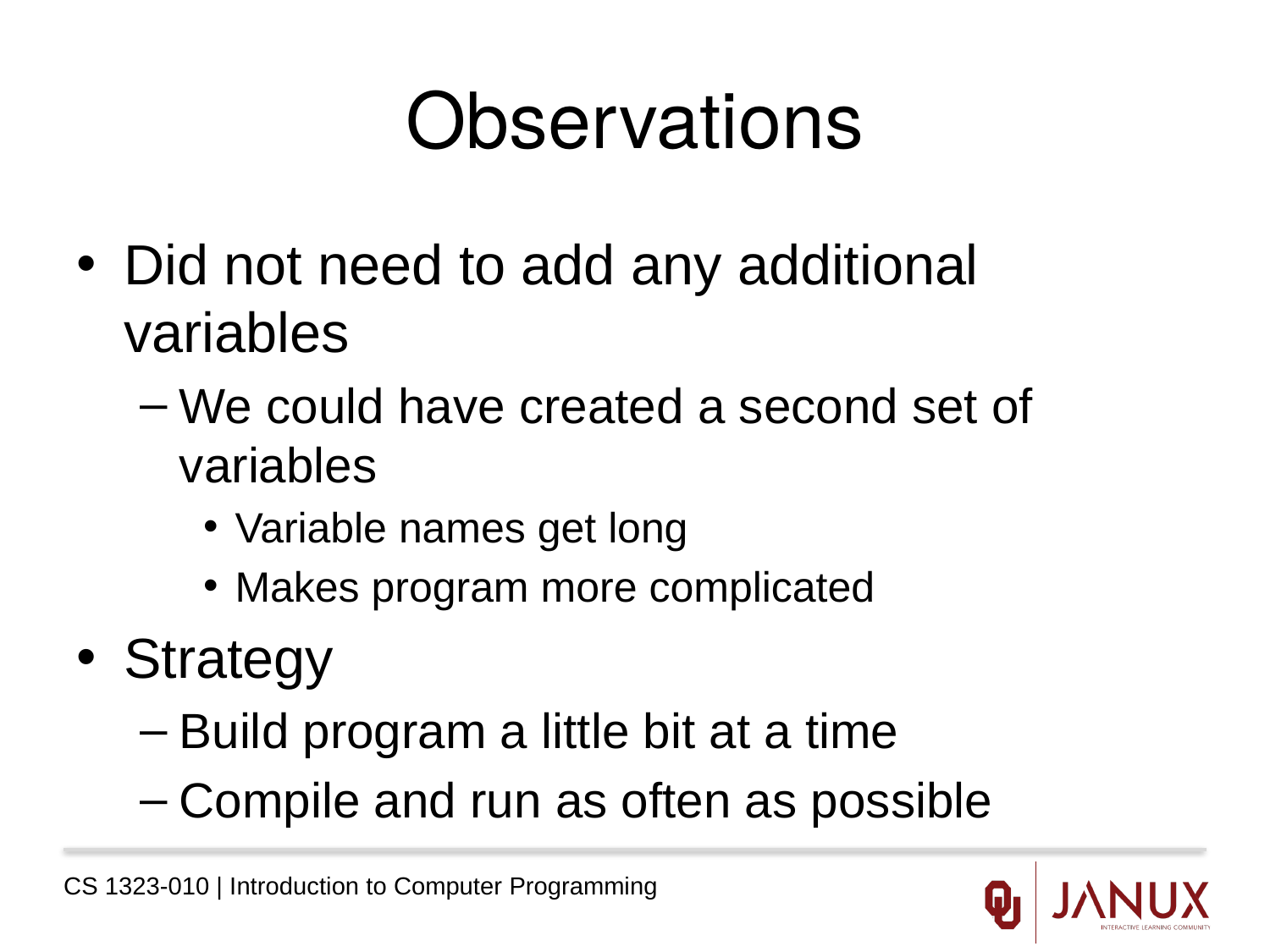

# Observations
Did not need to add any additional variables
We could have created a second set of variables
Variable names get long
Makes program more complicated
Strategy
Build program a little bit at a time
Compile and run as often as possible